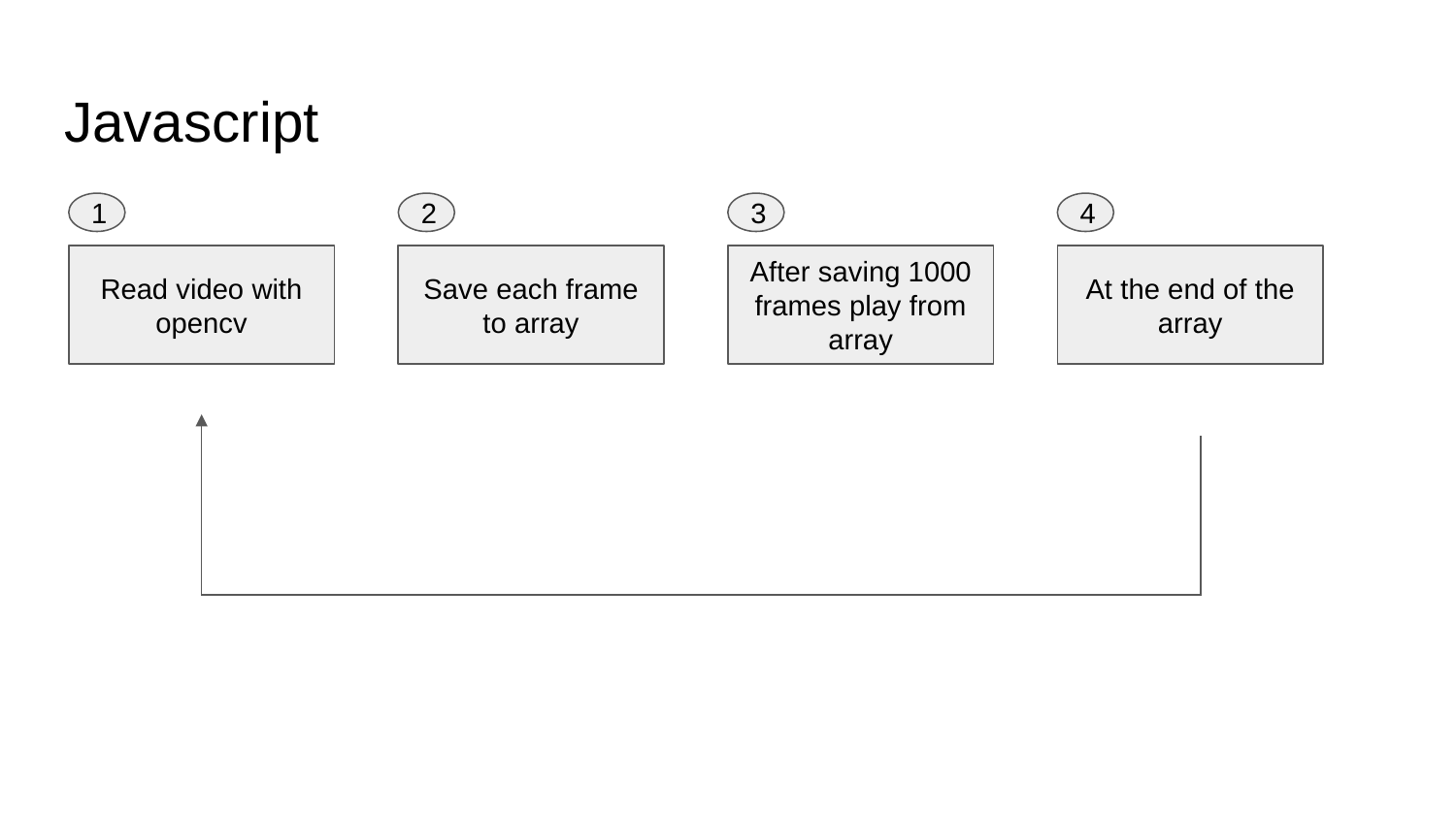

# Javascript
2
3
4
1
Read video with opencv
Save each frame to array
After saving 1000 frames play from array
At the end of the array